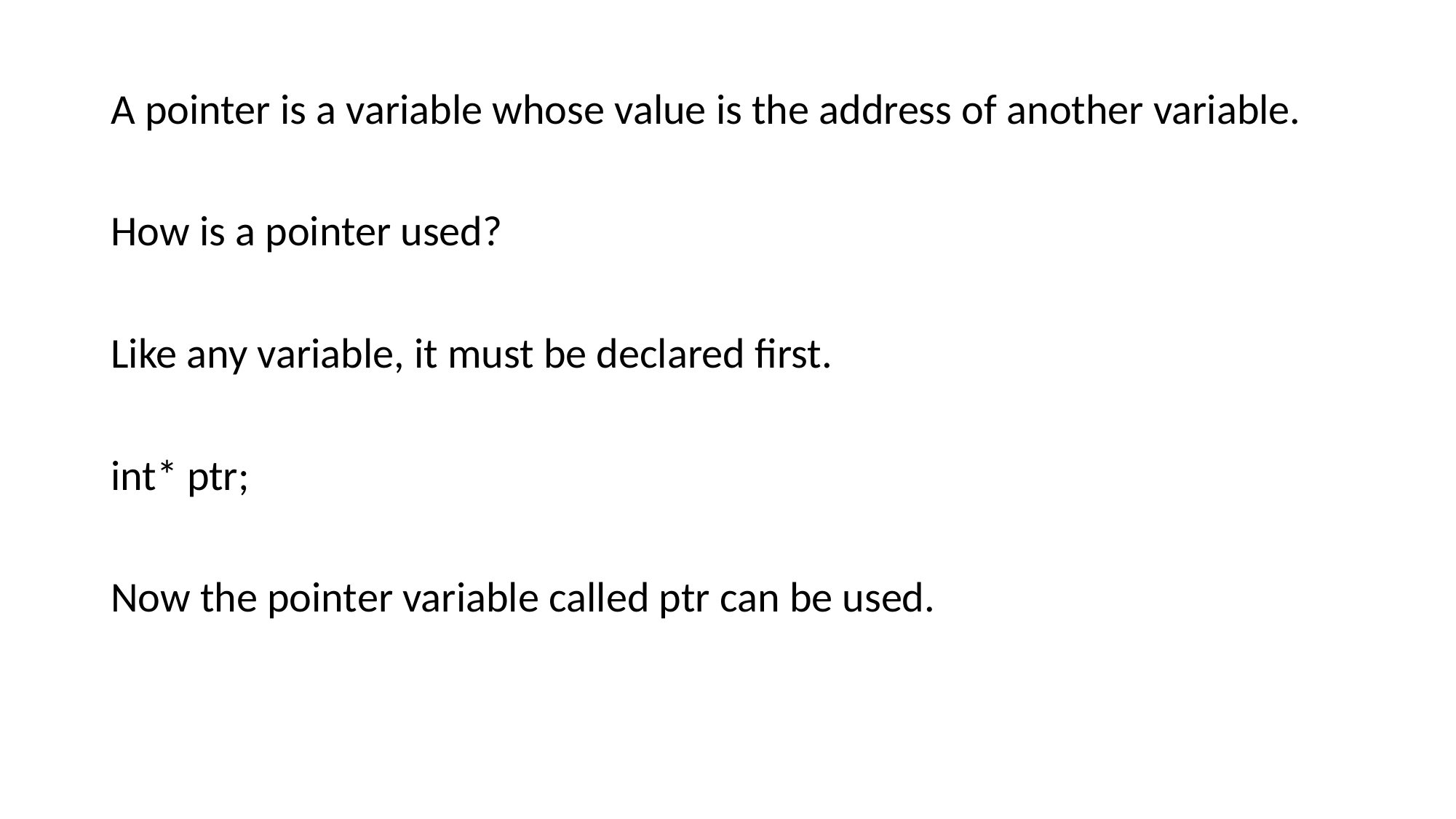

A pointer is a variable whose value is the address of another variable.

How is a pointer used?

Like any variable, it must be declared first.

int* ptr;

Now the pointer variable called ptr can be used.